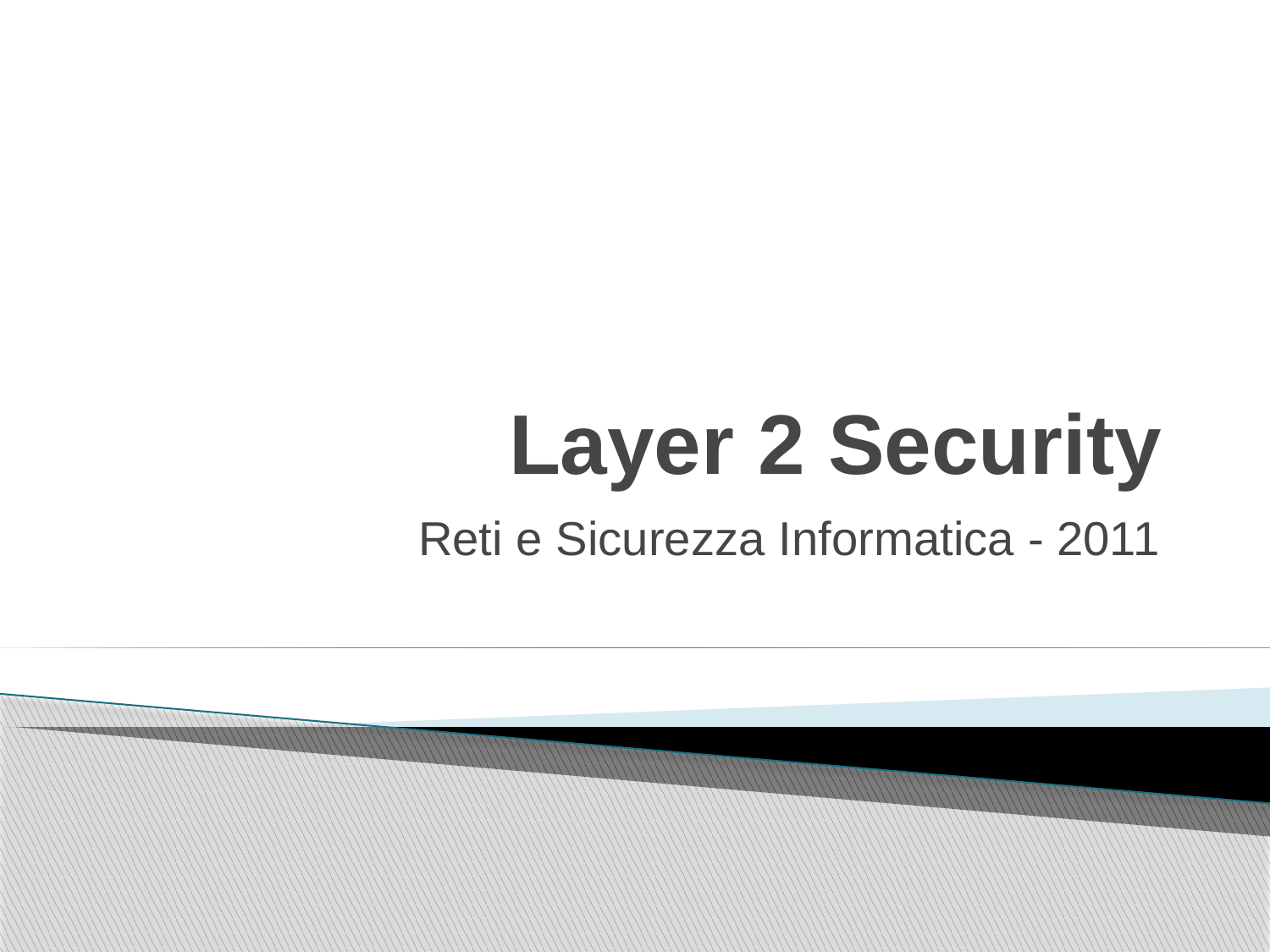

# Layer 2 Security
Reti e Sicurezza Informatica - 2011